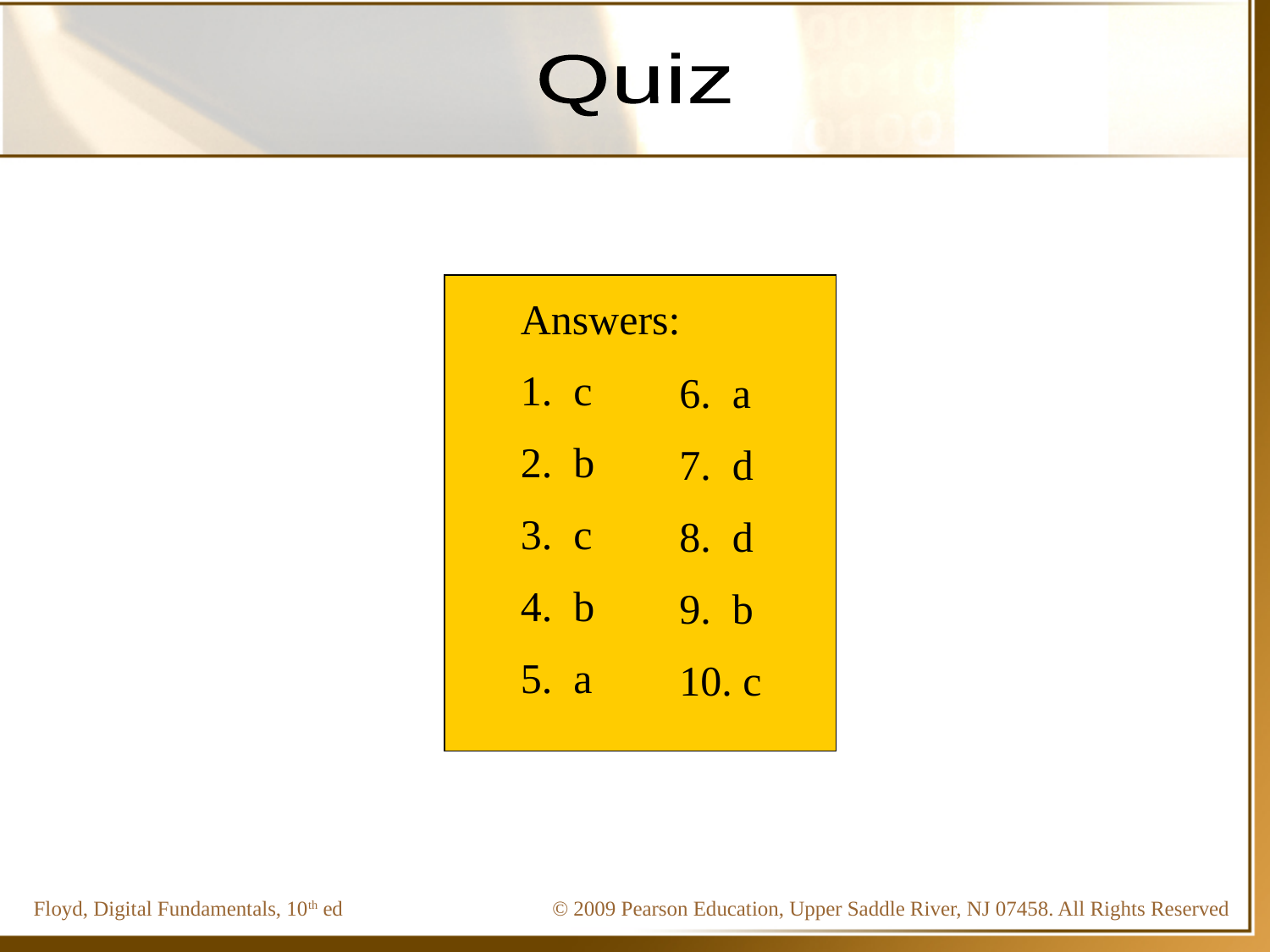

Quiz

Answers:
1.  c
2.  b
3.  c
4.  b
5.  a
6.  a
7.  d
8.  d
9.  b
10. c